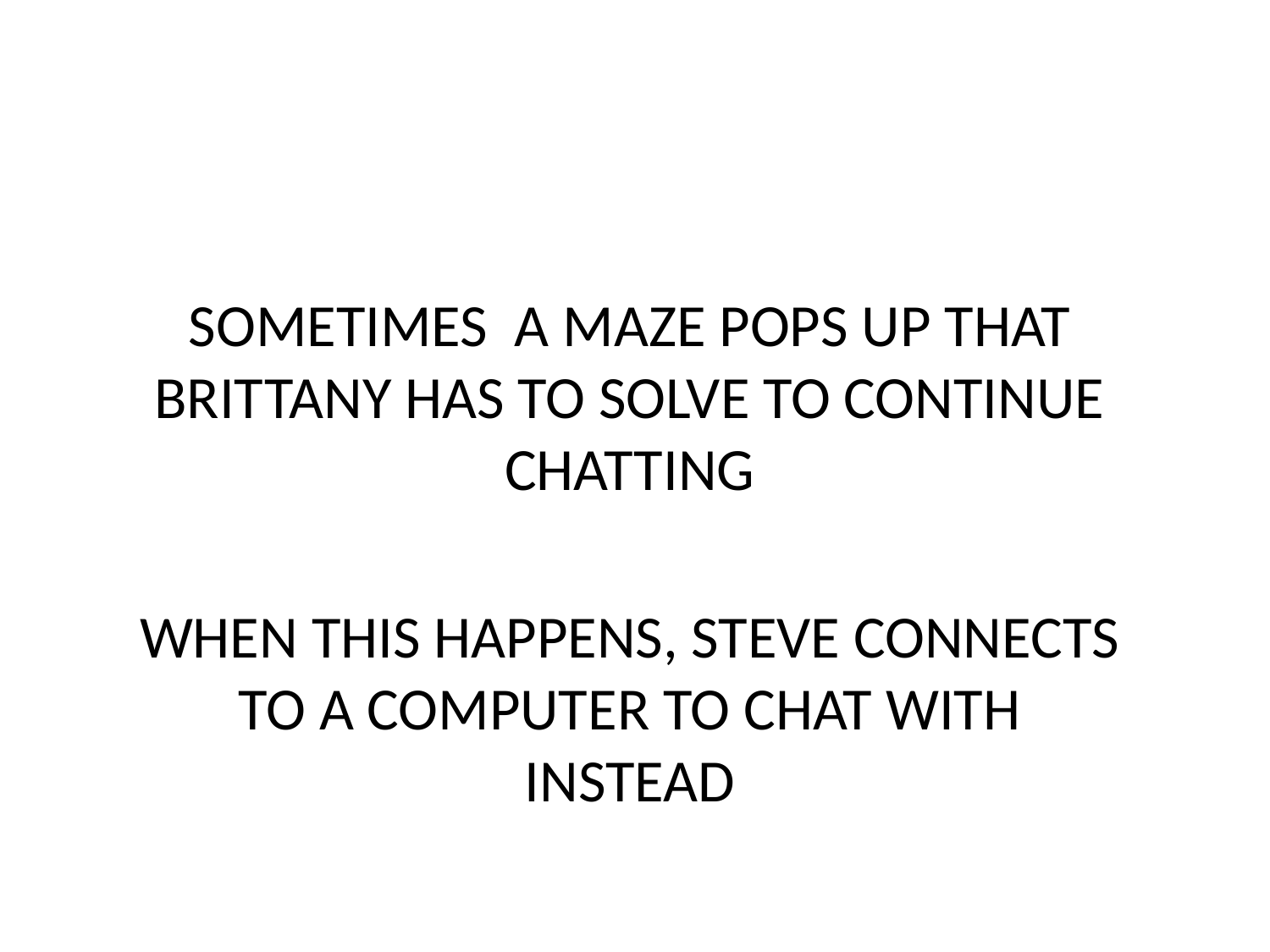

#

SOMETIMES  A MAZE POPS UP THAT BRITTANY HAS TO SOLVE TO CONTINUE CHATTING

WHEN THIS HAPPENS, STEVE CONNECTS TO A COMPUTER TO CHAT WITH INSTEAD